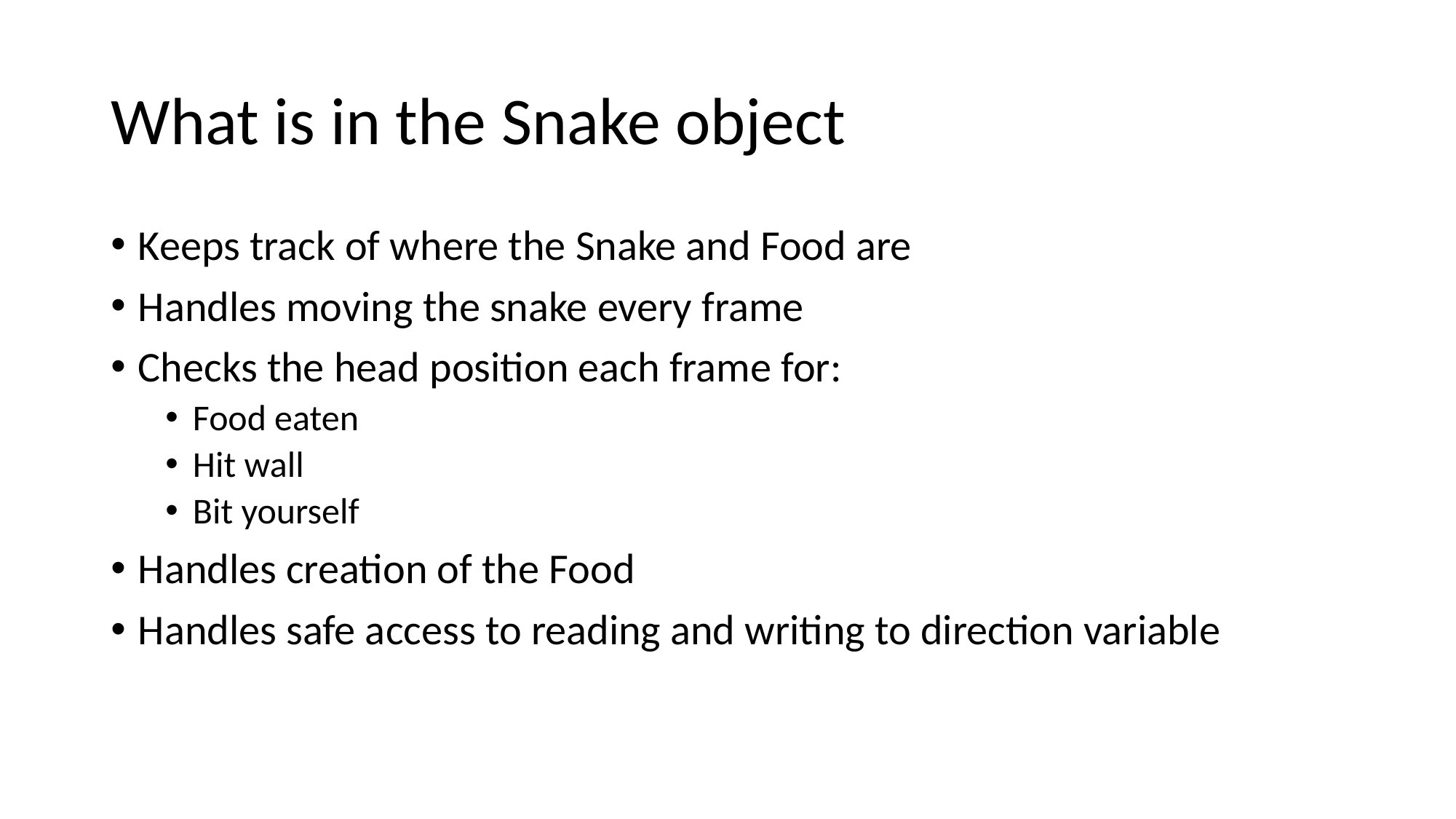

# What is in the Snake object
Keeps track of where the Snake and Food are
Handles moving the snake every frame
Checks the head position each frame for:
Food eaten
Hit wall
Bit yourself
Handles creation of the Food
Handles safe access to reading and writing to direction variable